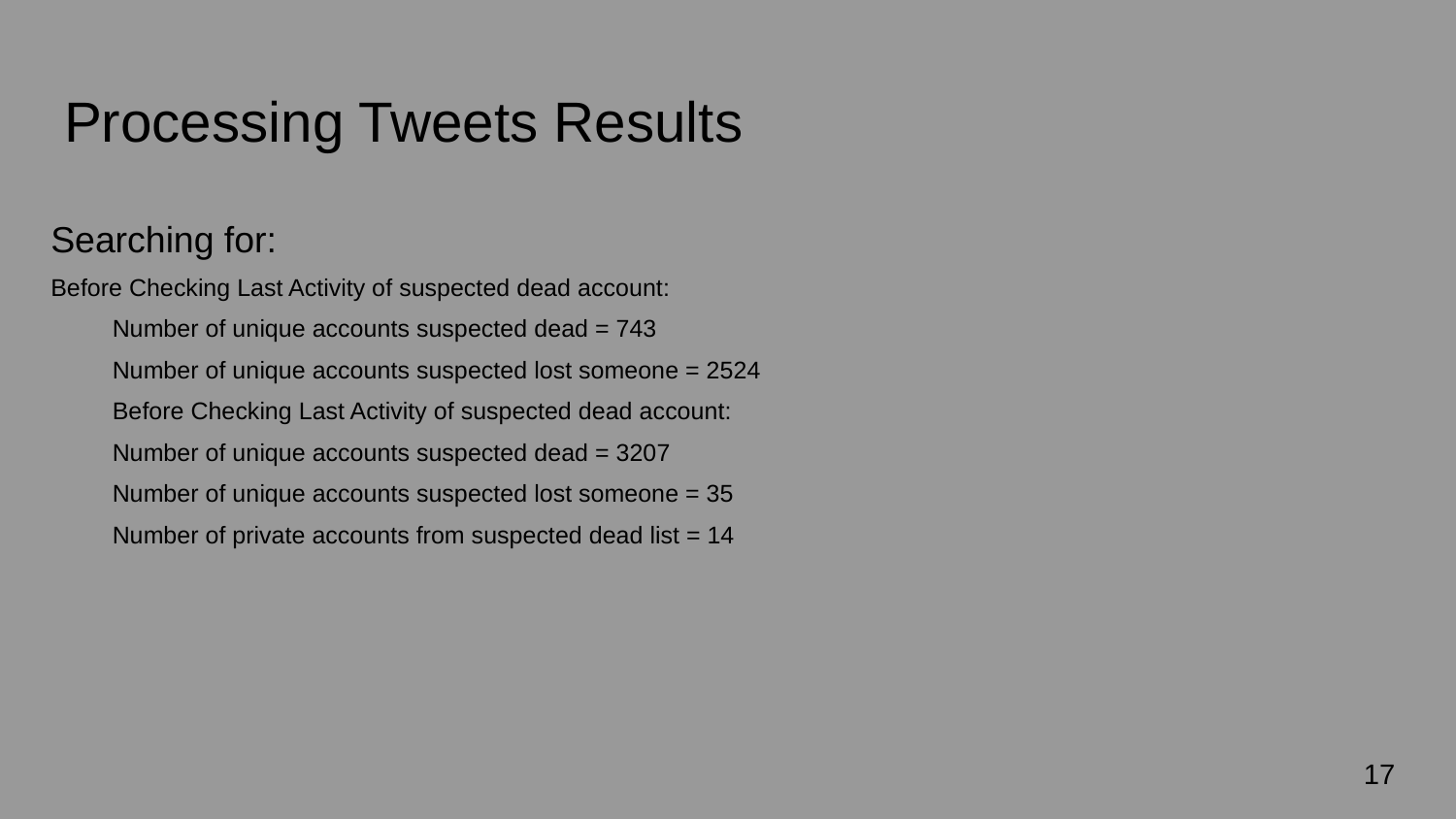

# Processing Tweets Results
Searching for:
Before Checking Last Activity of suspected dead account:
Number of unique accounts suspected dead = 743
Number of unique accounts suspected lost someone = 2524
Before Checking Last Activity of suspected dead account:
Number of unique accounts suspected dead = 3207
Number of unique accounts suspected lost someone = 35
Number of private accounts from suspected dead list = 14
17